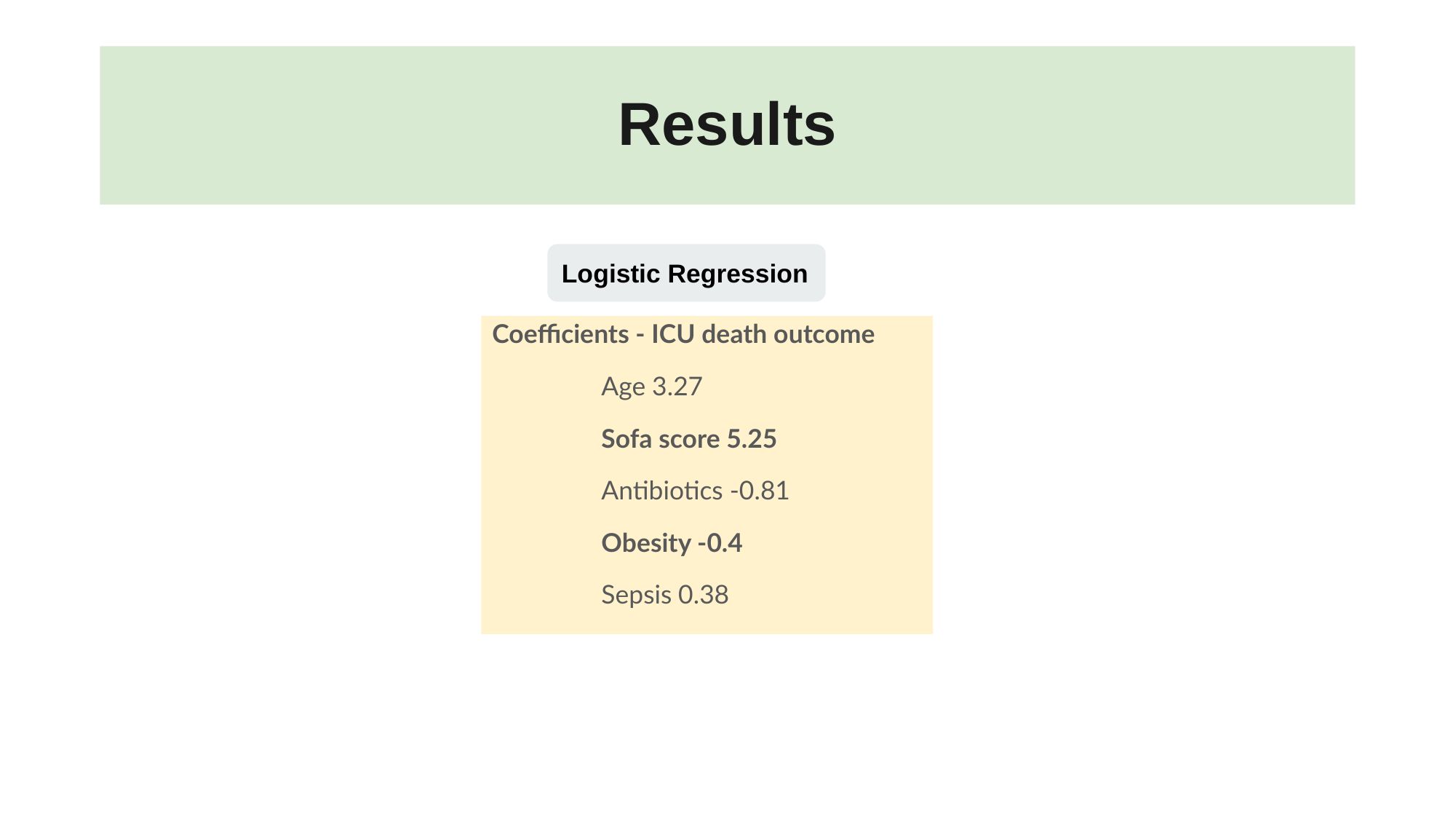

# Results
Logistic Regression
Coefficients - ICU death outcome
Age 3.27
Sofa score 5.25
Antibiotics -0.81
Obesity -0.4
Sepsis 0.38